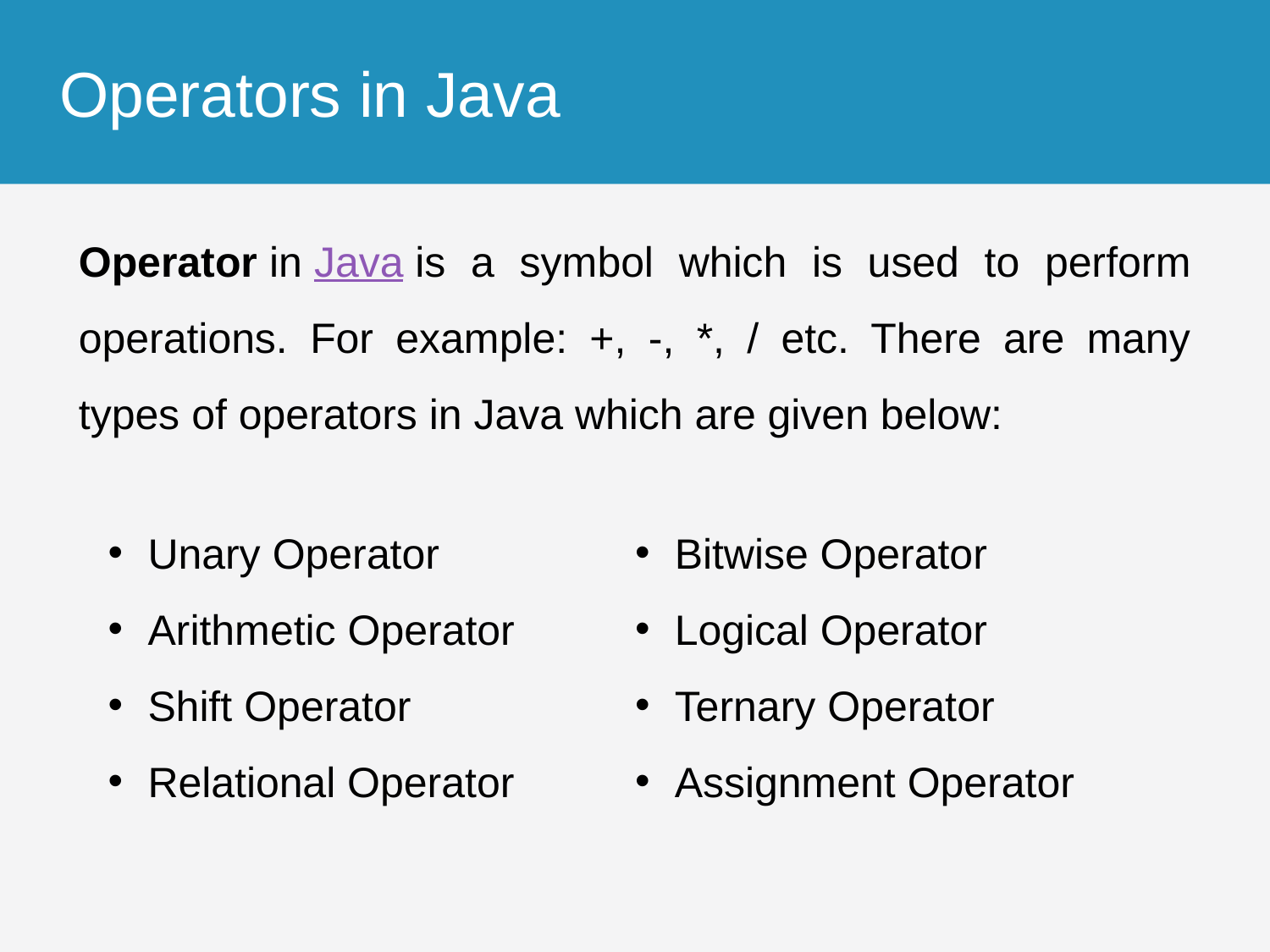

# Operators in Java
Operator in Java is a symbol which is used to perform operations. For example: +, -, *, / etc. There are many types of operators in Java which are given below:
Unary Operator
Arithmetic Operator
Shift Operator
Relational Operator
Bitwise Operator
Logical Operator
Ternary Operator
Assignment Operator